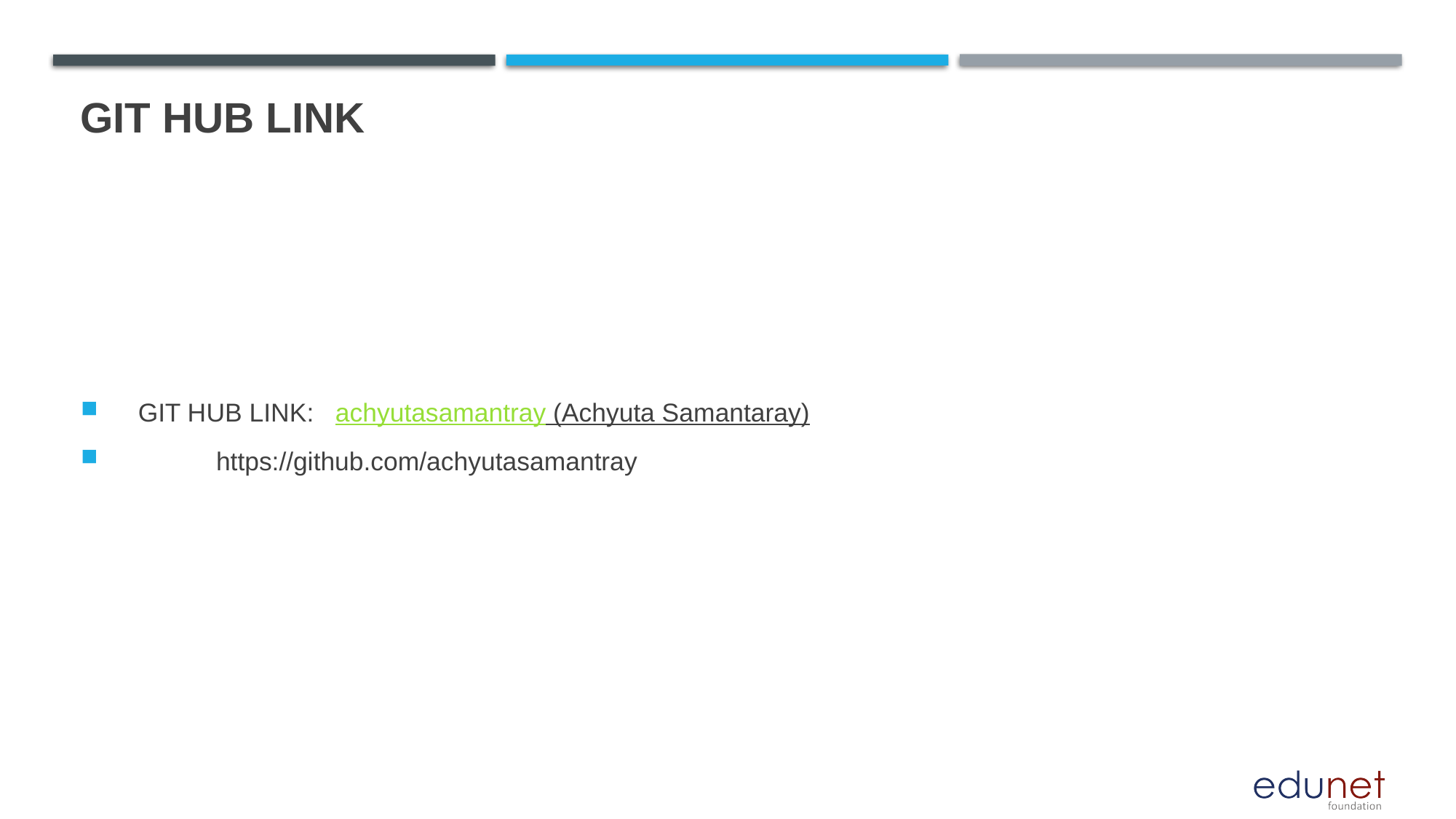

# Git HUB LINK
   GIT HUB LINK:   achyutasamantray (Achyuta Samantaray)
              https://github.com/achyutasamantray